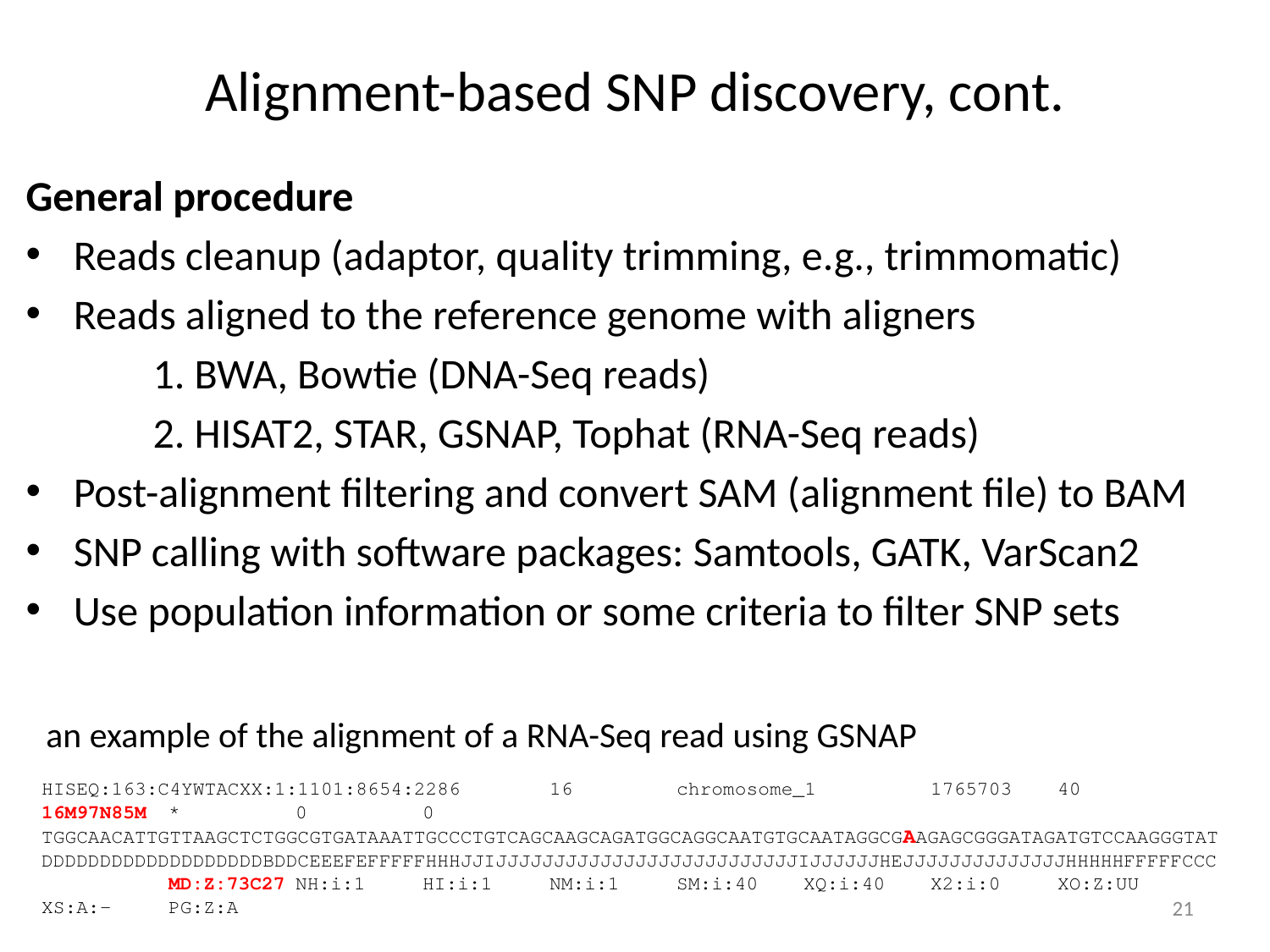

# Alignment-based SNP discovery, cont.
General procedure
Reads cleanup (adaptor, quality trimming, e.g., trimmomatic)
Reads aligned to the reference genome with aligners
	1. BWA, Bowtie (DNA-Seq reads)
	2. HISAT2, STAR, GSNAP, Tophat (RNA-Seq reads)
Post-alignment filtering and convert SAM (alignment file) to BAM
SNP calling with software packages: Samtools, GATK, VarScan2
Use population information or some criteria to filter SNP sets
an example of the alignment of a RNA-Seq read using GSNAP
HISEQ:163:C4YWTACXX:1:1101:8654:2286	16	chromosome_1	1765703	40	16M97N85M	*	0	0 TGGCAACATTGTTAAGCTCTGGCGTGATAAATTGCCCTGTCAGCAAGCAGATGGCAGGCAATGTGCAATAGGCGAAGAGCGGGATAGATGTCCAAGGGTAT DDDDDDDDDDDDDDDDDDDBDDCEEEFEFFFFFHHHJJIJJJJJJJJJJJJJJJJJJJJJJJJJJIJJJJJJHEJJJJJJJJJJJJJJHHHHHFFFFFCCC	MD:Z:73C27	NH:i:1	HI:i:1	NM:i:1	SM:i:40	XQ:i:40	X2:i:0	XO:Z:UU	XS:A:-	PG:Z:A
21